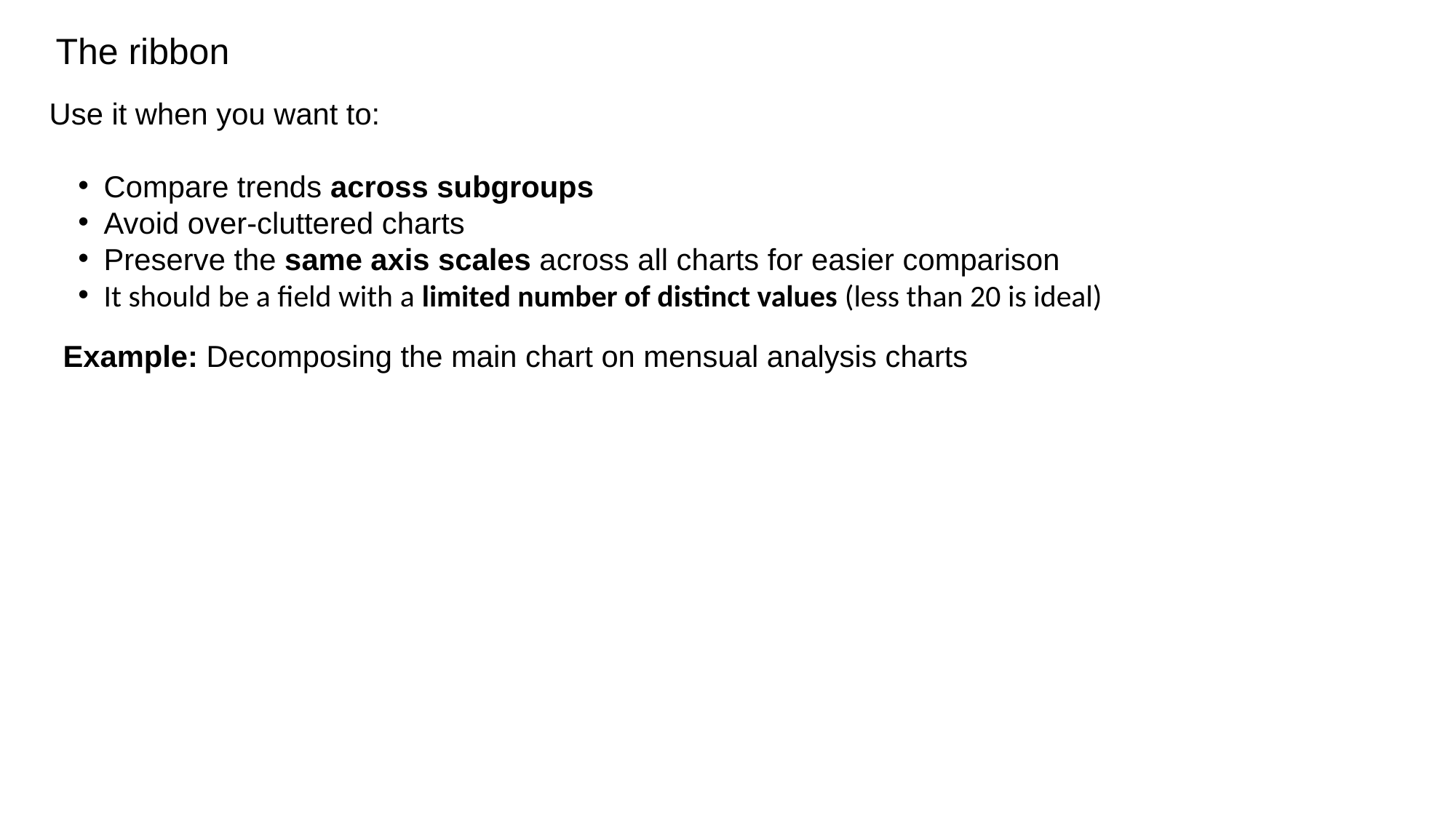

The ribbon
Use it when you want to:

Compare trends across subgroups
Avoid over-cluttered charts
Preserve the same axis scales across all charts for easier comparison
It should be a field with a limited number of distinct values (less than 20 is ideal)
Example: Decomposing the main chart on mensual analysis charts